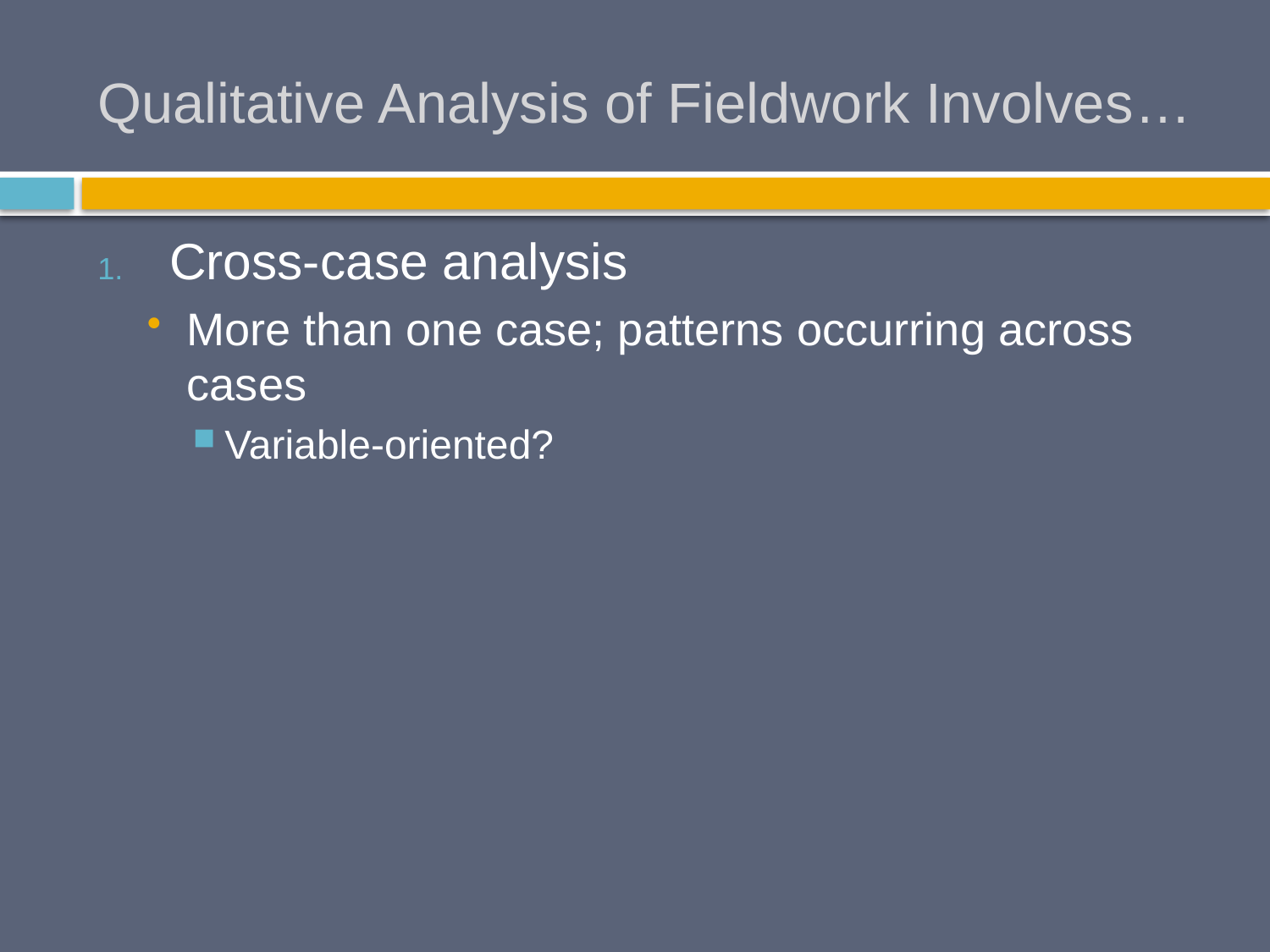

# Qualitative Analysis of Fieldwork Involves…
Cross-case analysis
More than one case; patterns occurring across cases
Variable-oriented?